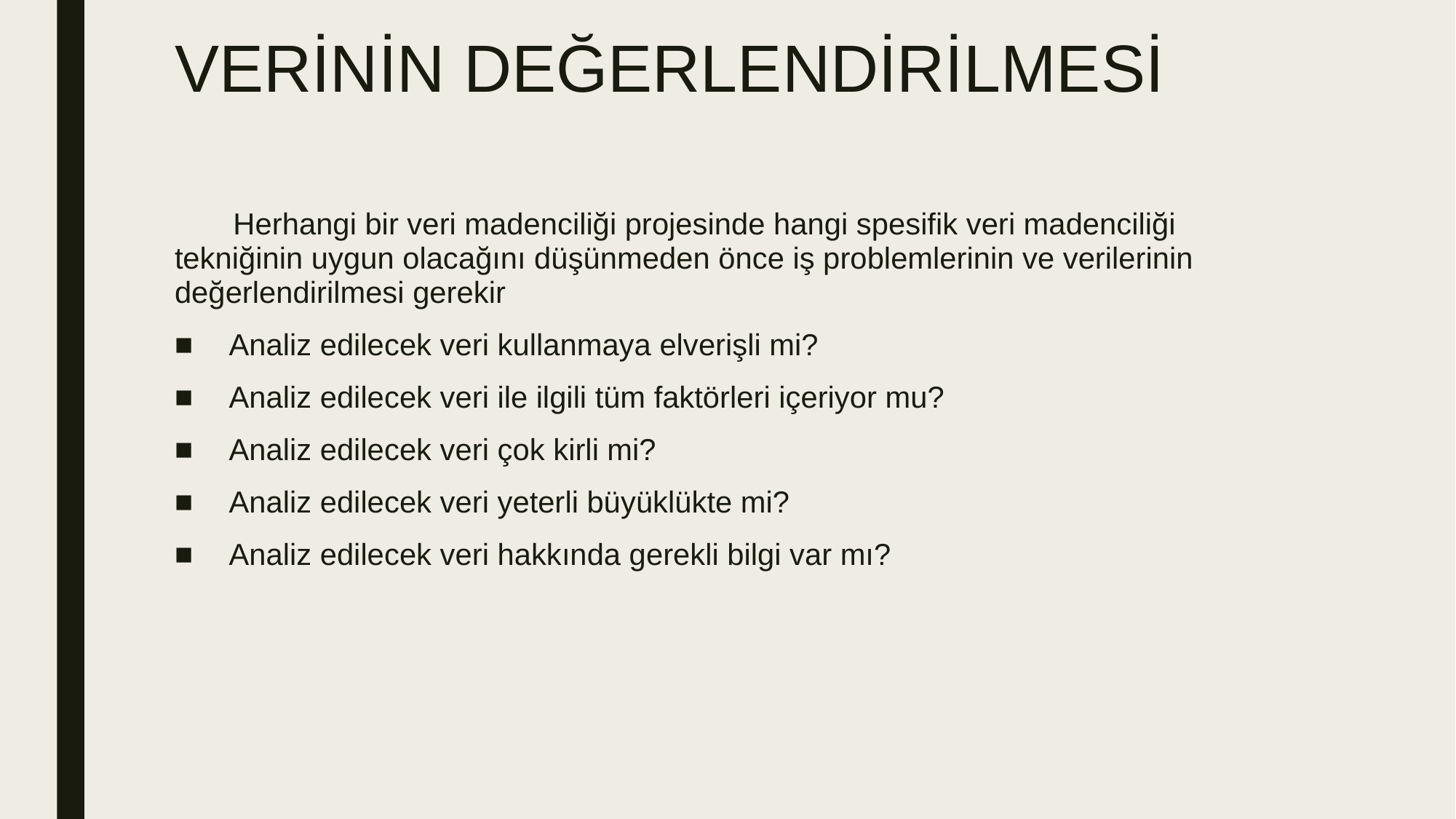

# VERİNİN DEĞERLENDİRİLMESİ

       Herhangi bir veri madenciliği projesinde hangi spesifik veri madenciliği tekniğinin uygun olacağını düşünmeden önce iş problemlerinin ve verilerinin değerlendirilmesi gerekir
 Analiz edilecek veri kullanmaya elverişli mi?
 Analiz edilecek veri ile ilgili tüm faktörleri içeriyor mu?
 Analiz edilecek veri çok kirli mi?
 Analiz edilecek veri yeterli büyüklükte mi?
 Analiz edilecek veri hakkında gerekli bilgi var mı?